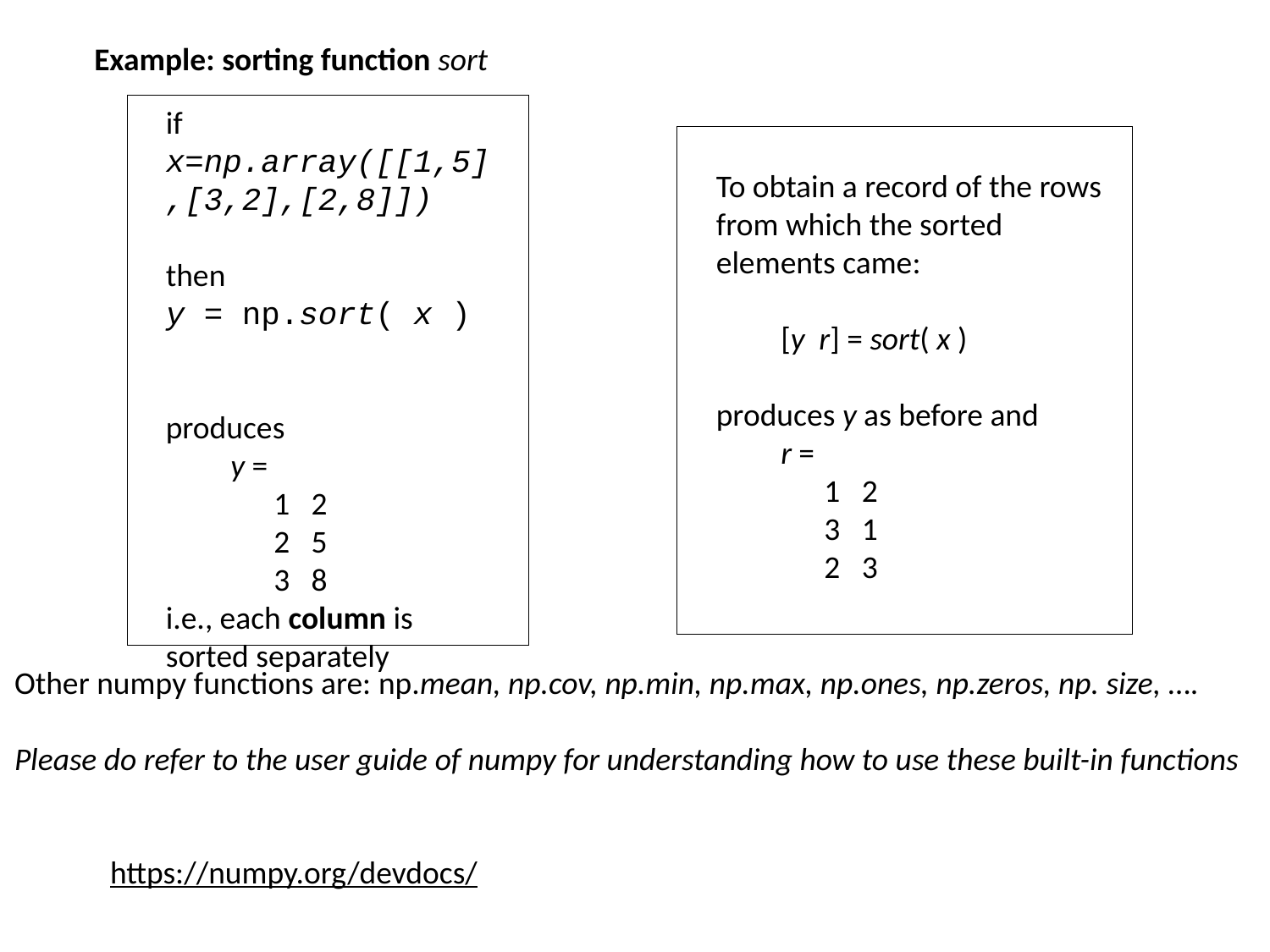

Example: sorting function sort

if   x=np.array([[1,5],[3,2],[2,8]])

then
y = np.sort( x )

produces
         y =
               1   2
               2   5
               3   8
i.e., each column is sorted separately

To obtain a record of the rows from which the sorted elements came:

         [y  r] = sort( x )

produces y as before and
         r =
               1   2
               3   1
               2   3
Other numpy functions are: np.mean, np.cov, np.min, np.max, np.ones, np.zeros, np. size, ….

Please do refer to the user guide of numpy for understanding how to use these built-in functions
https://numpy.org/devdocs/